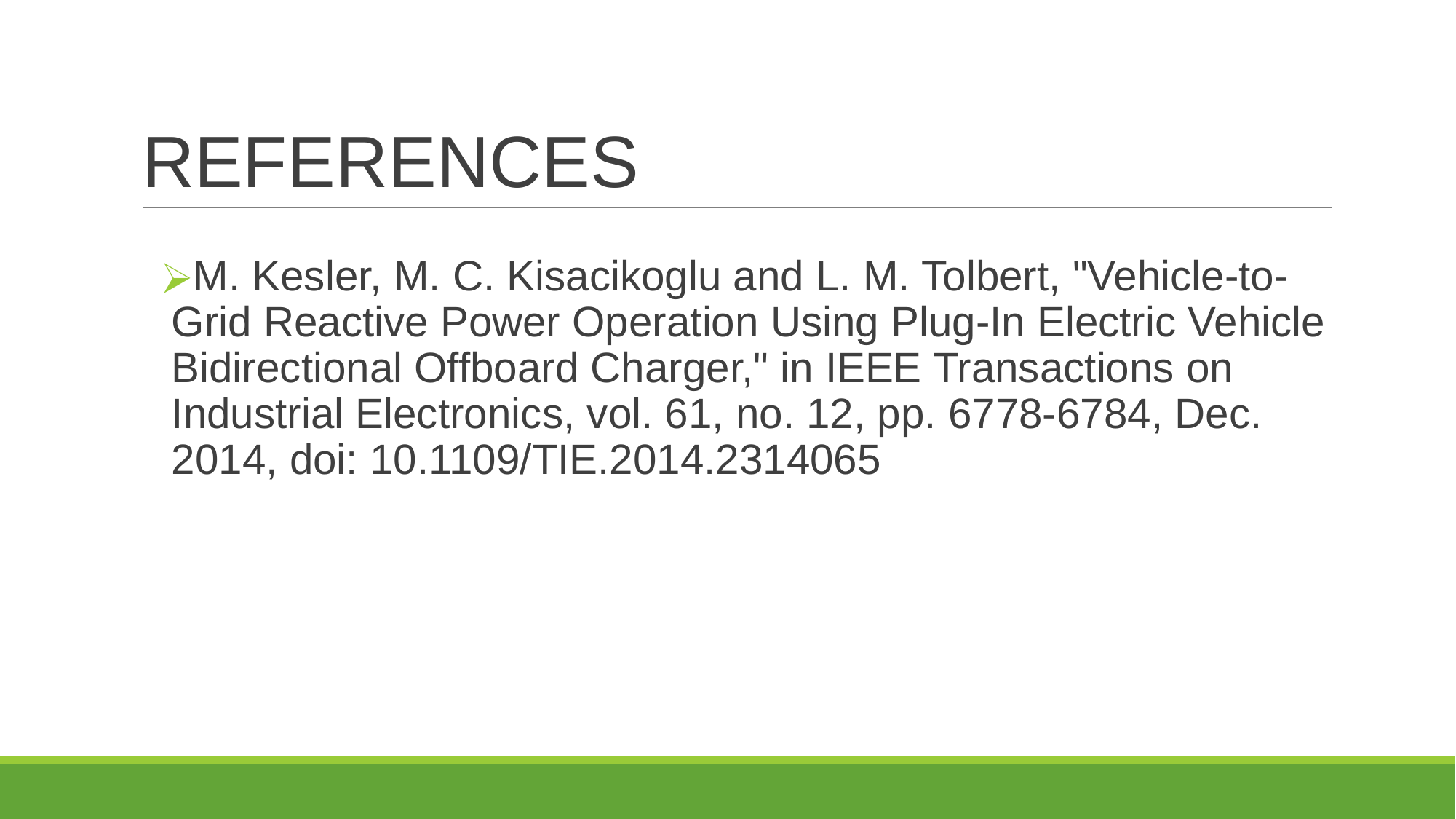

# REFERENCES
M. Kesler, M. C. Kisacikoglu and L. M. Tolbert, "Vehicle-to-Grid Reactive Power Operation Using Plug-In Electric Vehicle Bidirectional Offboard Charger," in IEEE Transactions on Industrial Electronics, vol. 61, no. 12, pp. 6778-6784, Dec. 2014, doi: 10.1109/TIE.2014.2314065